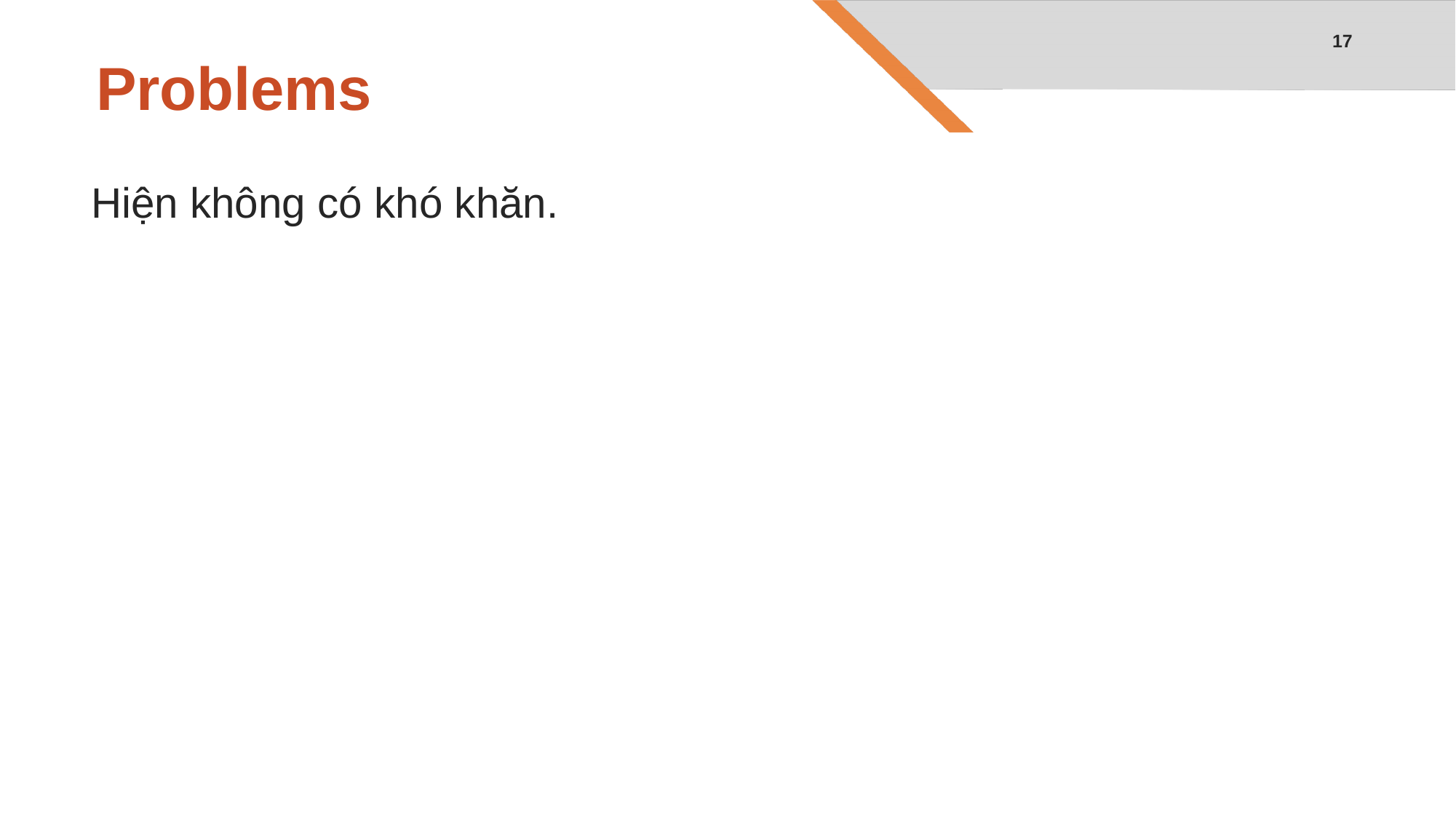

17
# Problems
Hiện không có khó khăn.